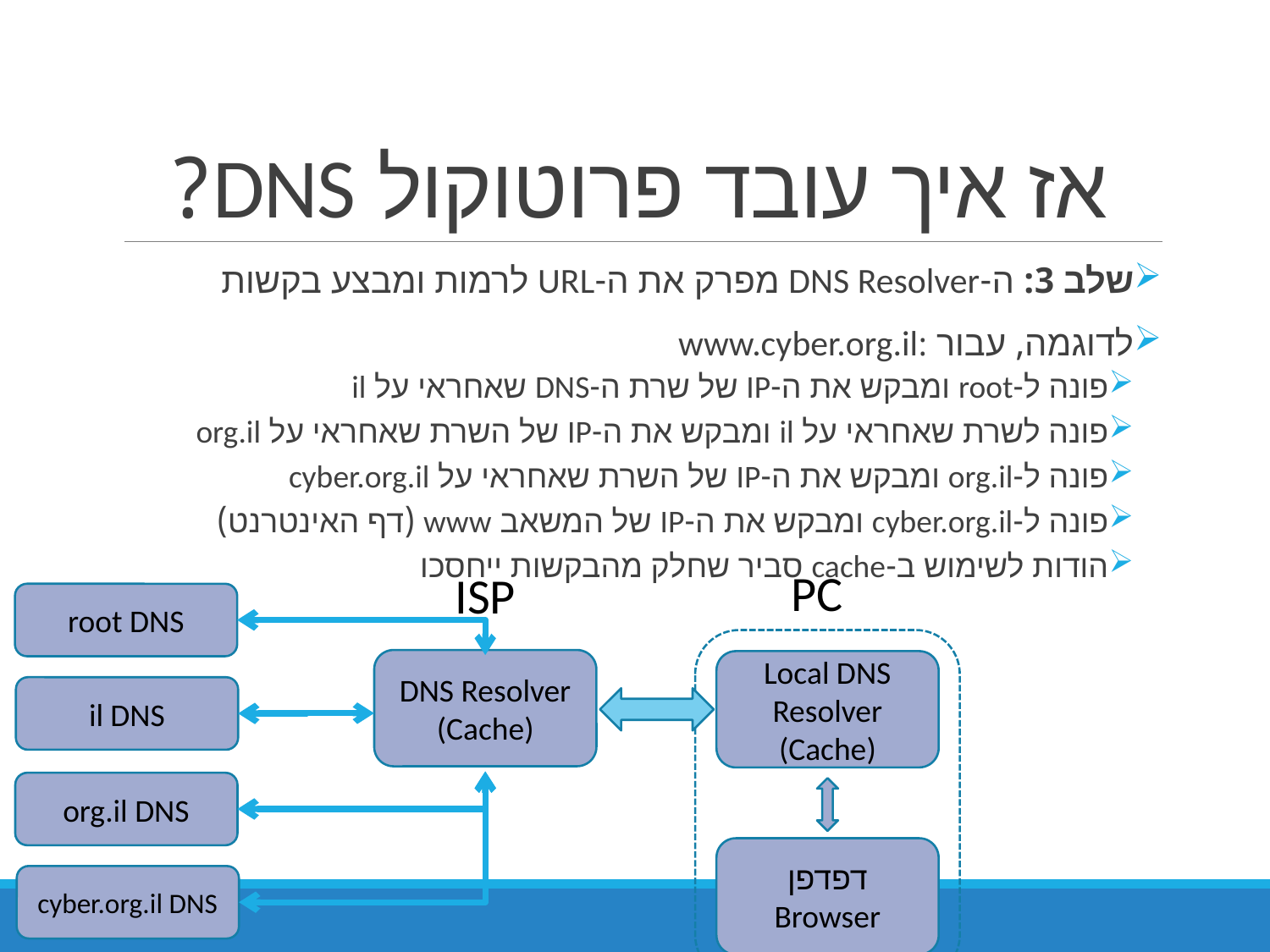

# אז איך עובד פרוטוקול DNS?
שלב 3: ה-DNS Resolver מפרק את ה-URL לרמות ומבצע בקשות
לדוגמה, עבור :www.cyber.org.il
פונה ל-root ומבקש את ה-IP של שרת ה-DNS שאחראי על il
פונה לשרת שאחראי על il ומבקש את ה-IP של השרת שאחראי על org.il
פונה ל-org.il ומבקש את ה-IP של השרת שאחראי על cyber.org.il
פונה ל-cyber.org.il ומבקש את ה-IP של המשאב www (דף האינטרנט)
הודות לשימוש ב-cache סביר שחלק מהבקשות ייחסכו

PC

Local DNS Resolver
(Cache)

דפדפן Browser
ISP
DNS Resolver
(Cache)

root DNS
il DNS
org.il DNS
cyber.org.il DNS